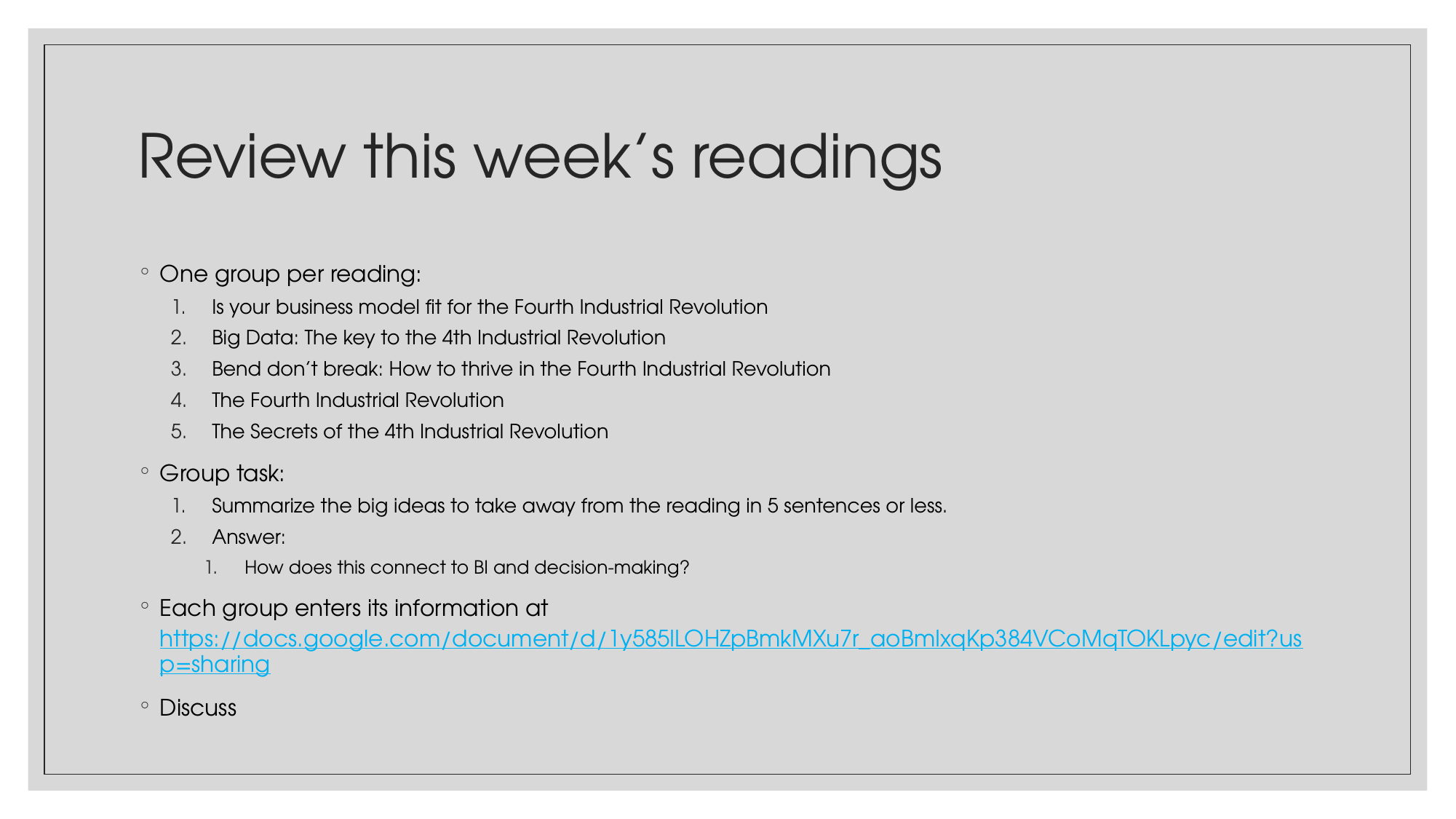

# Review this week’s readings
One group per reading:
Is your business model fit for the Fourth Industrial Revolution
Big Data: The key to the 4th Industrial Revolution
Bend don’t break: How to thrive in the Fourth Industrial Revolution
The Fourth Industrial Revolution
The Secrets of the 4th Industrial Revolution
Group task:
Summarize the big ideas to take away from the reading in 5 sentences or less.
Answer:
How does this connect to BI and decision-making?
Each group enters its information at https://docs.google.com/document/d/1y585ILOHZpBmkMXu7r_aoBmIxqKp384VCoMqTOKLpyc/edit?usp=sharing
Discuss